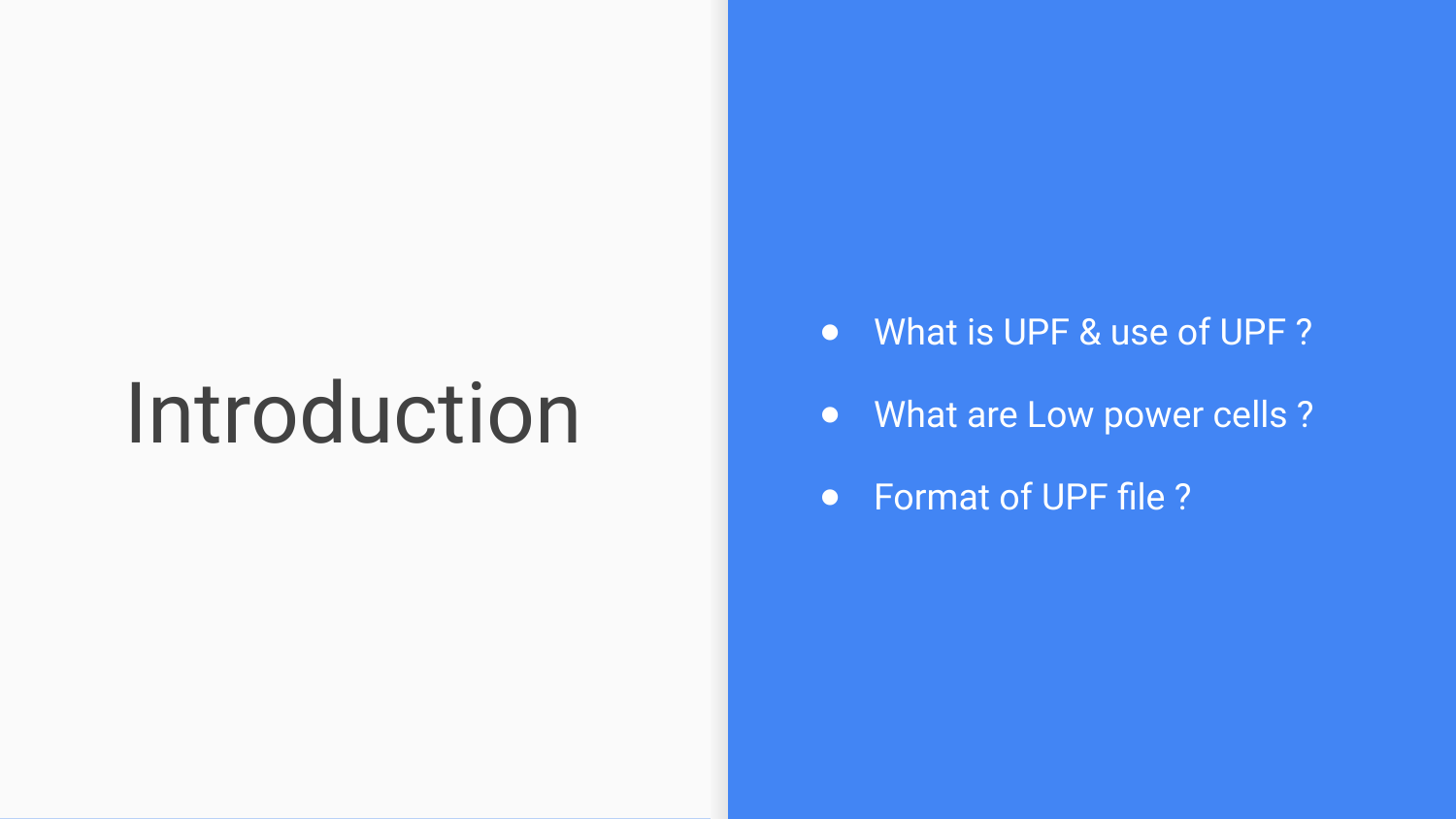

What is UPF & use of UPF ?
What are Low power cells ?
Format of UPF file ?
# Introduction